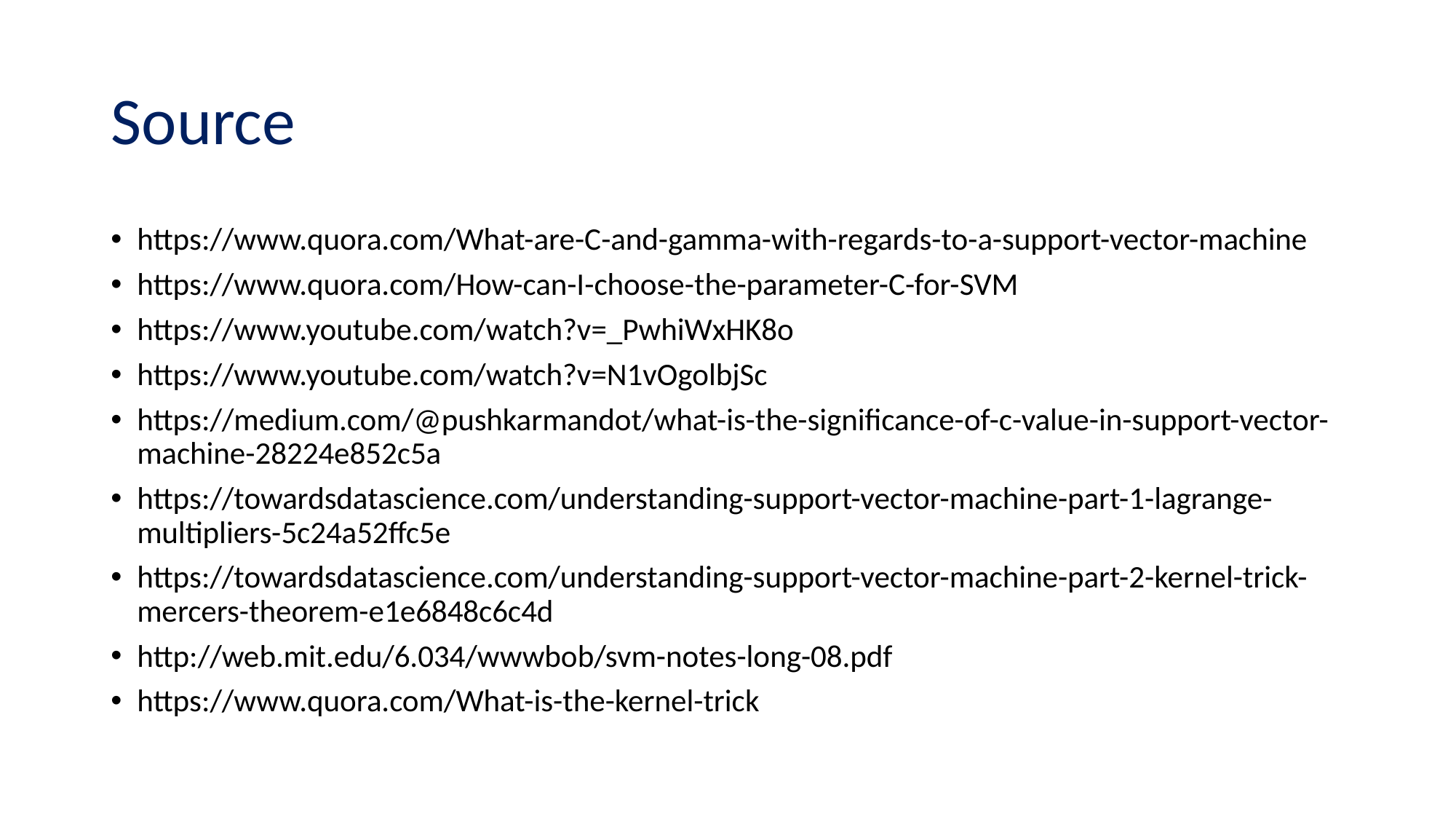

# Source
https://www.quora.com/What-are-C-and-gamma-with-regards-to-a-support-vector-machine
https://www.quora.com/How-can-I-choose-the-parameter-C-for-SVM
https://www.youtube.com/watch?v=_PwhiWxHK8o
https://www.youtube.com/watch?v=N1vOgolbjSc
https://medium.com/@pushkarmandot/what-is-the-significance-of-c-value-in-support-vector-machine-28224e852c5a
https://towardsdatascience.com/understanding-support-vector-machine-part-1-lagrange-multipliers-5c24a52ffc5e
https://towardsdatascience.com/understanding-support-vector-machine-part-2-kernel-trick-mercers-theorem-e1e6848c6c4d
http://web.mit.edu/6.034/wwwbob/svm-notes-long-08.pdf
https://www.quora.com/What-is-the-kernel-trick